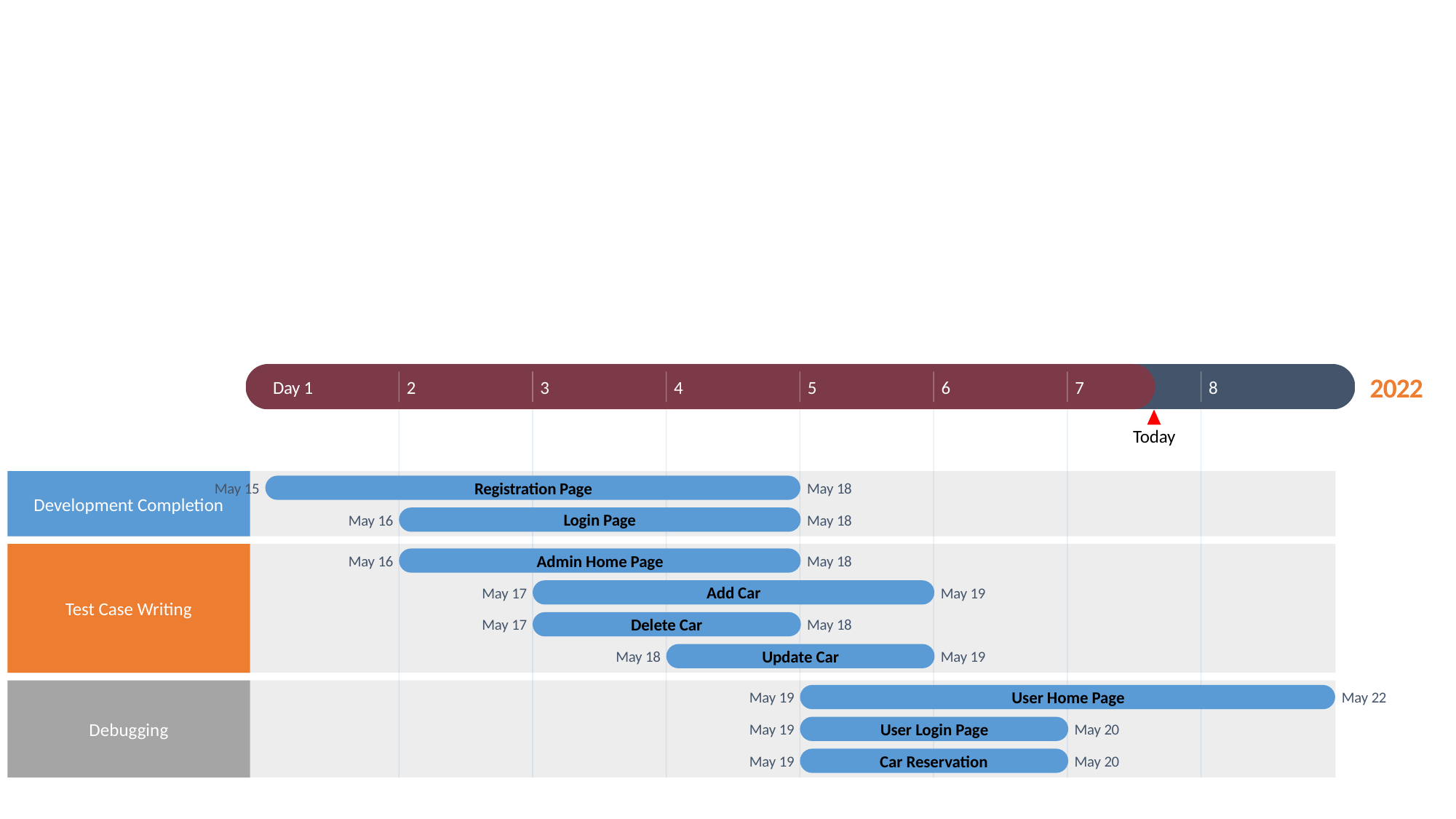

2 days
2 days
3 days
3 days
3 days
3 days
2 days
2 days
2 days
2022

2022
Day 1
2
3
4
5
6
7
8

Today

Registration Page
May 15
May 18
Development Completion

Login Page
May 16
May 18

Admin Home Page
May 16
May 18

Add Car
May 17
May 19
Test Case Writing

Delete Car
May 17
May 18

Update Car
May 18
May 19

User Home Page
May 19
May 22

Debugging
User Login Page
May 19
May 20

Car Reservation
May 19
May 20